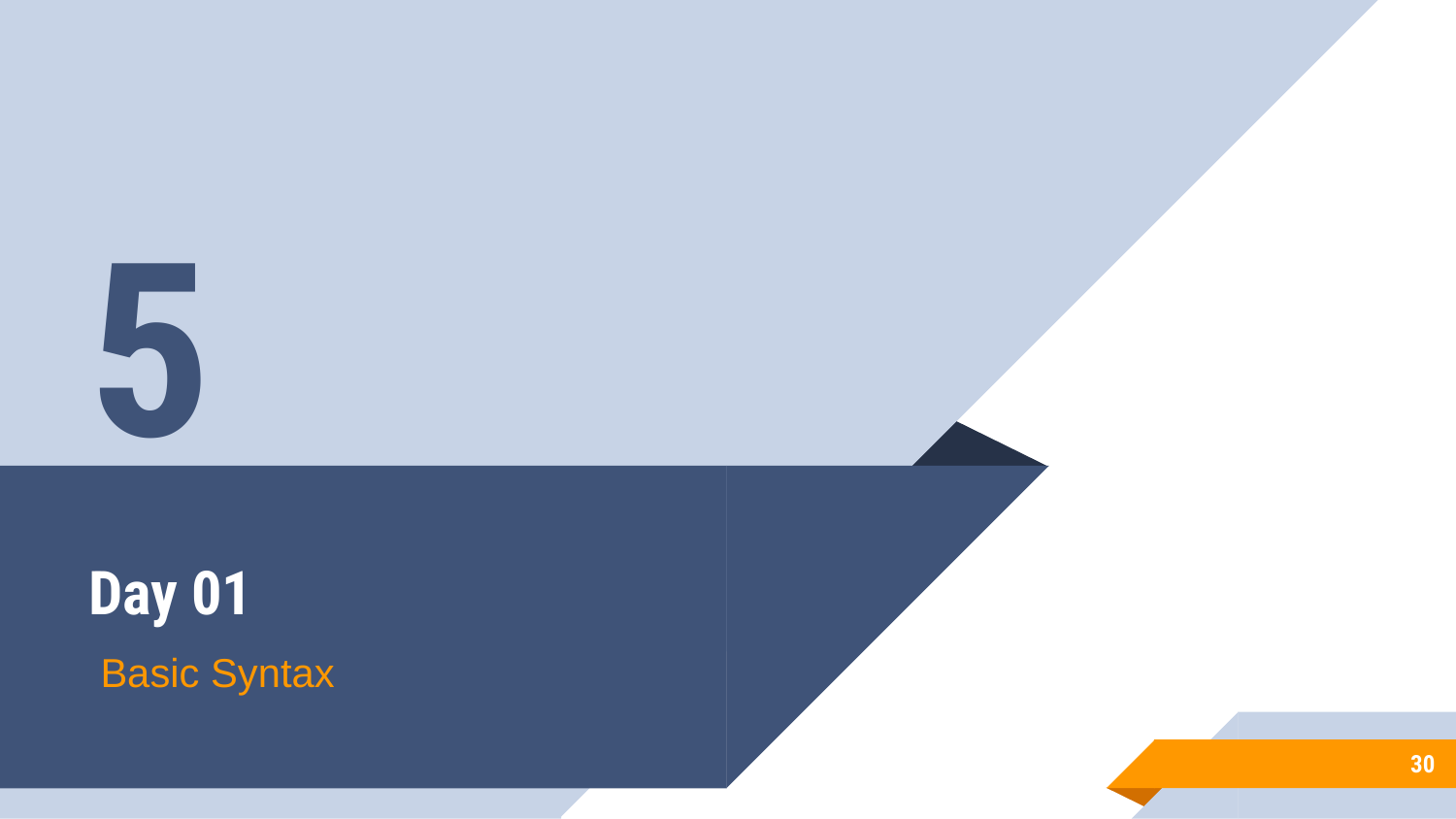

5
# Day 01
Basic Syntax
30